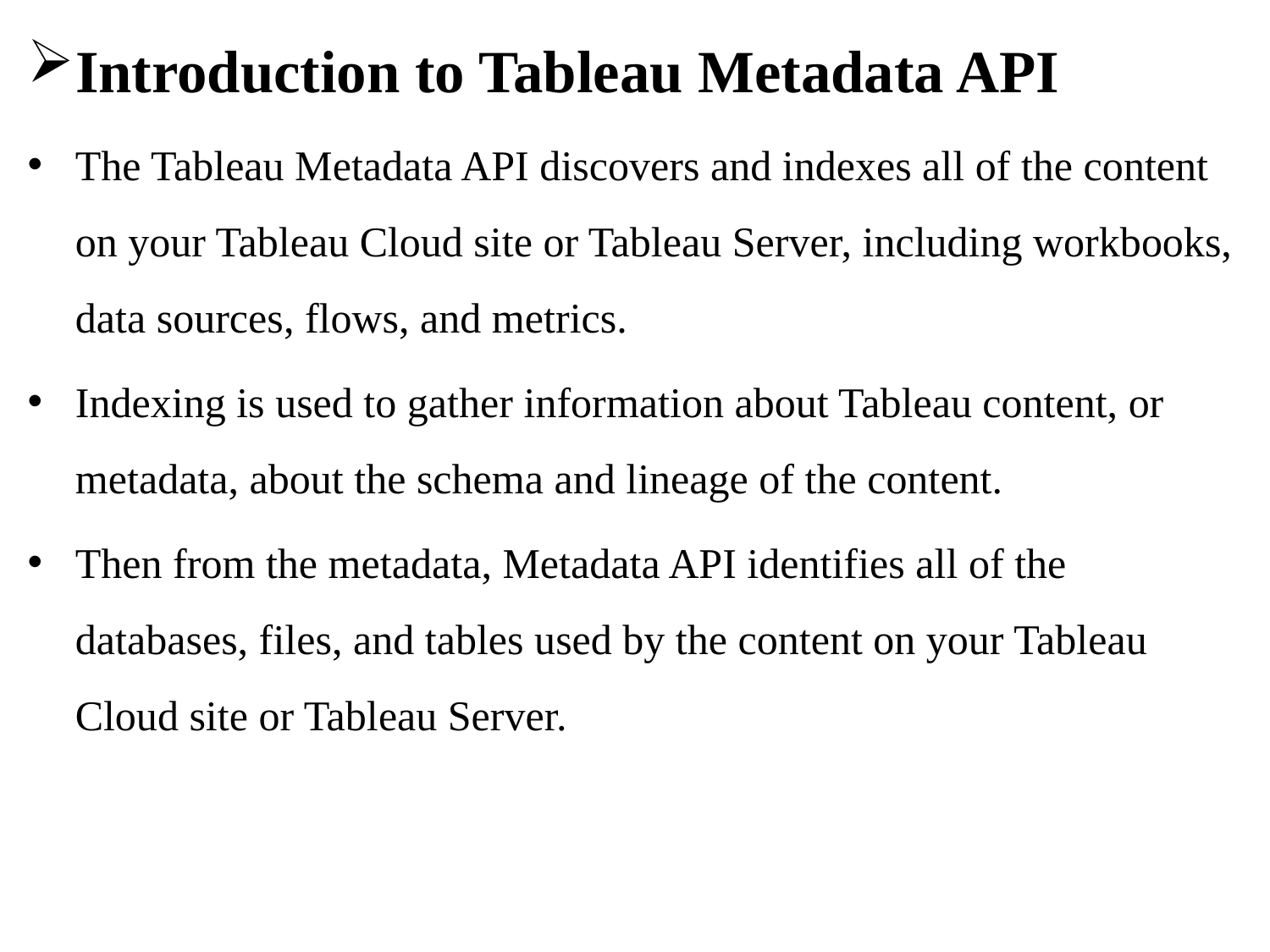

Introduction to Tableau Metadata API
The Tableau Metadata API discovers and indexes all of the content on your Tableau Cloud site or Tableau Server, including workbooks, data sources, flows, and metrics.
Indexing is used to gather information about Tableau content, or metadata, about the schema and lineage of the content.
Then from the metadata, Metadata API identifies all of the databases, files, and tables used by the content on your Tableau Cloud site or Tableau Server.